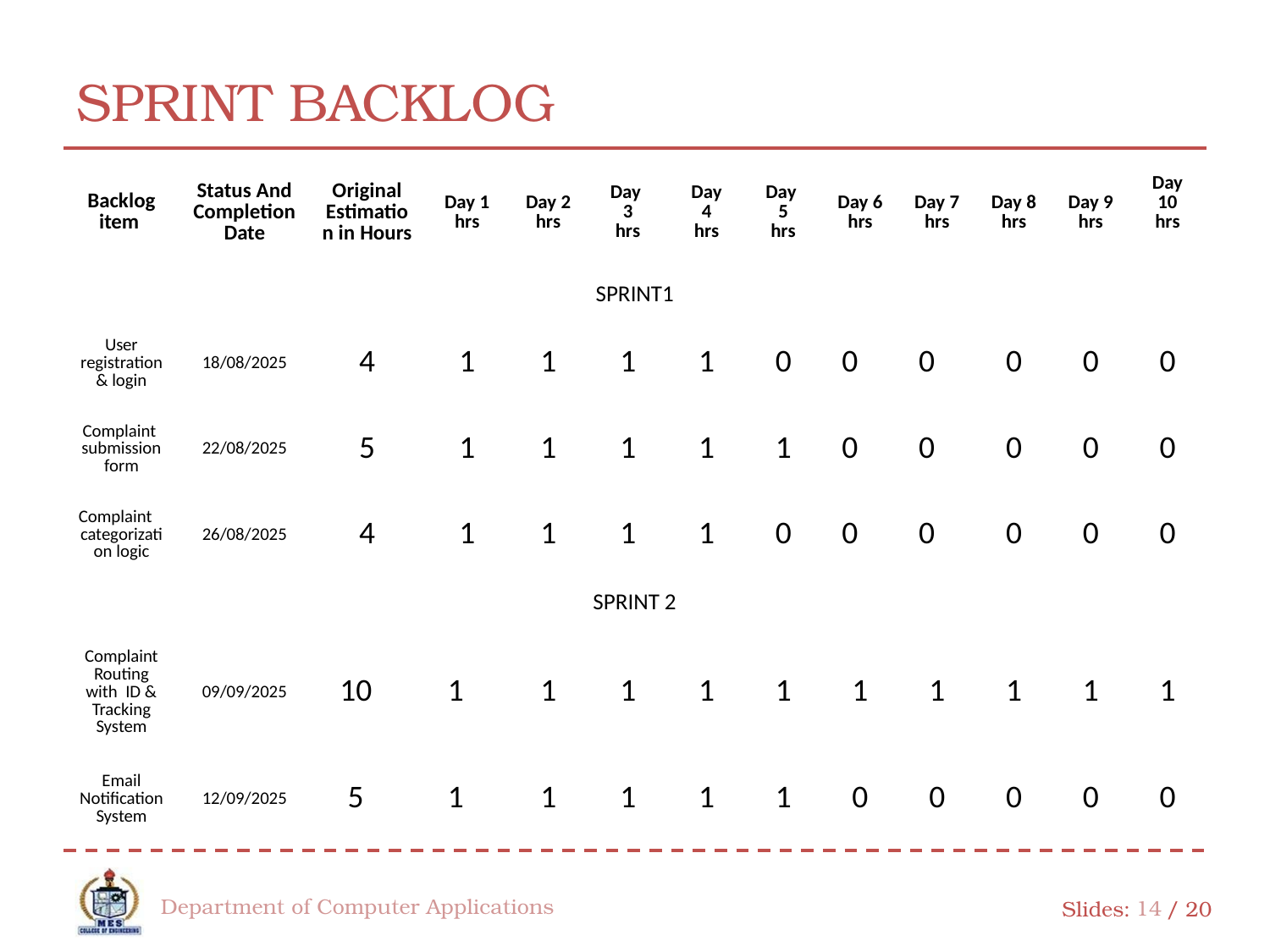

# SPRINT BACKLOG
| Backlog item | Status And Completion Date | Original Estimation in Hours |  | Day 1 hrs | Day 2 hrs | Day 3 hrs | Day 4 hrs | Day 5 hrs | Day 6 hrs |  | Day 7 hrs | Day 8 hrs | Day 9 hrs | Day 10 hrs |
| --- | --- | --- | --- | --- | --- | --- | --- | --- | --- | --- | --- | --- | --- | --- |
| SPRINT1 |  |  |  |  |  |  |  |  |  |  |  |  |  |  |
| User registration& login | 18/08/2025 | 4 |  | 1 | 1 | 1 | 1 | 0 | 0 | 0 | 0 | 0 | 0 | 0 |
| Complaint submission form | 22/08/2025 | 5 |  | 1 | 1 | 1 | 1 | 1 | 0 | 0 | 0 | 0 | 0 | 0 |
| Complaint categorization logic | 26/08/2025 | 4 |  | 1 | 1 | 1 | 1 | 0 | 0 | 0 | 0 | 0 | 0 | 0 |
| SPRINT 2 |  |  |  |  |  |  |  |  |  |  |  |  |  |  |
| Complaint Routing with ID & Tracking System | 09/09/2025 | 10 | 1 | 1 | 1 | 1 | 1 | 1 | 1 |  | 1 | 1 | 1 | 1 |
| Email Notification System | 12/09/2025 | 5 | 1 | 1 | 1 | 1 | 1 | 1 | 0 |  | 0 | 0 | 0 | 0 |

Department of Computer Applications
14